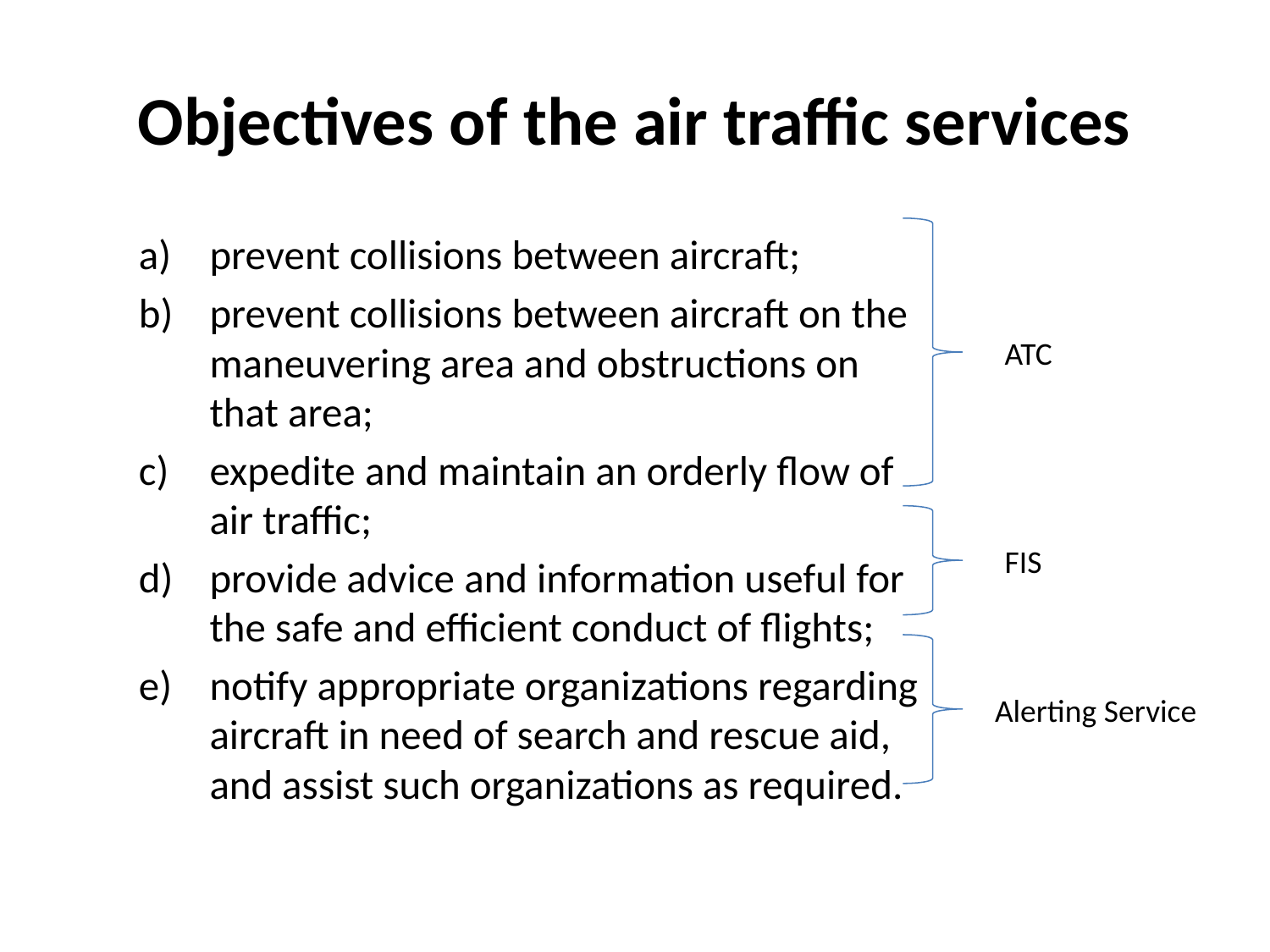

# Objectives of the air traffic services

ATC
prevent collisions between aircraft;
prevent collisions between aircraft on the maneuvering area and obstructions on that area;
expedite and maintain an orderly flow of air traffic;
provide advice and information useful for the safe and efficient conduct of flights;
notify appropriate organizations regarding aircraft in need of search and rescue aid, and assist such organizations as required.

FIS

Alerting Service